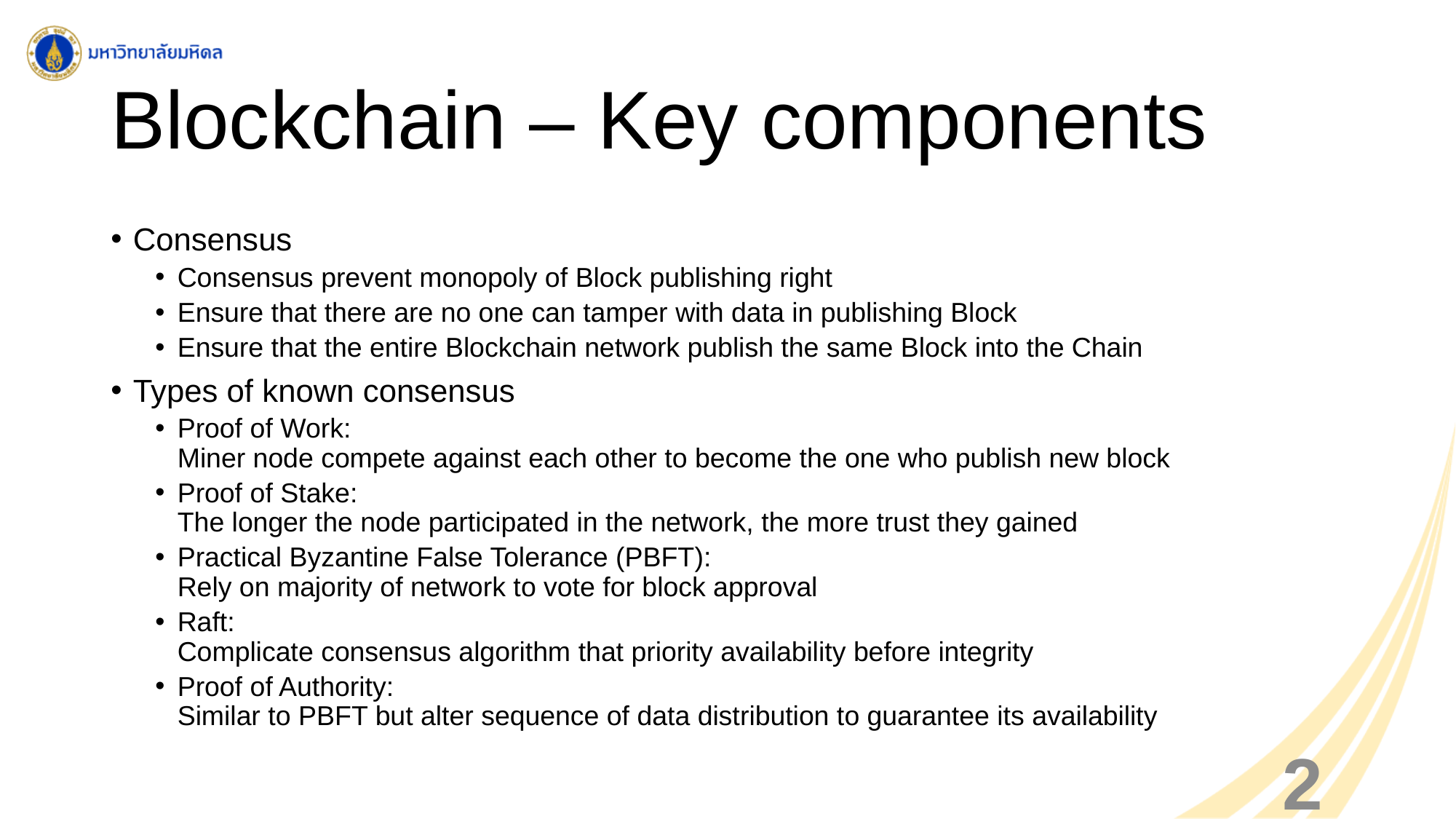

# Blockchain – Key components
Consensus
Consensus prevent monopoly of Block publishing right
Ensure that there are no one can tamper with data in publishing Block
Ensure that the entire Blockchain network publish the same Block into the Chain
Types of known consensus
Proof of Work:
Miner node compete against each other to become the one who publish new block
Proof of Stake:
The longer the node participated in the network, the more trust they gained
Practical Byzantine False Tolerance (PBFT):
Rely on majority of network to vote for block approval
Raft:
Complicate consensus algorithm that priority availability before integrity
Proof of Authority:
Similar to PBFT but alter sequence of data distribution to guarantee its availability
26